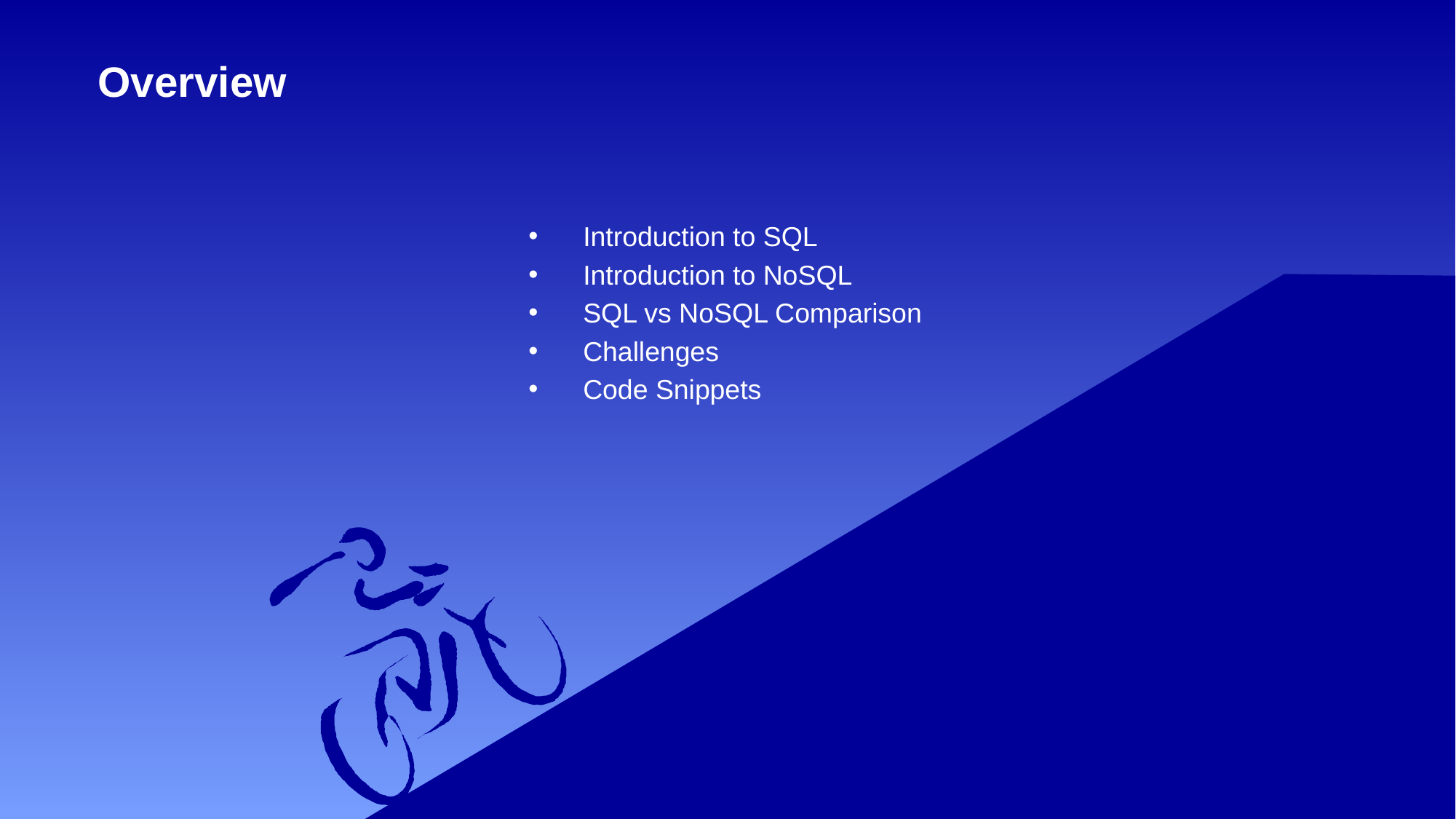

# Overview

Introduction to SQL
Introduction to NoSQL
SQL vs NoSQL Comparison
Challenges
Code Snippets